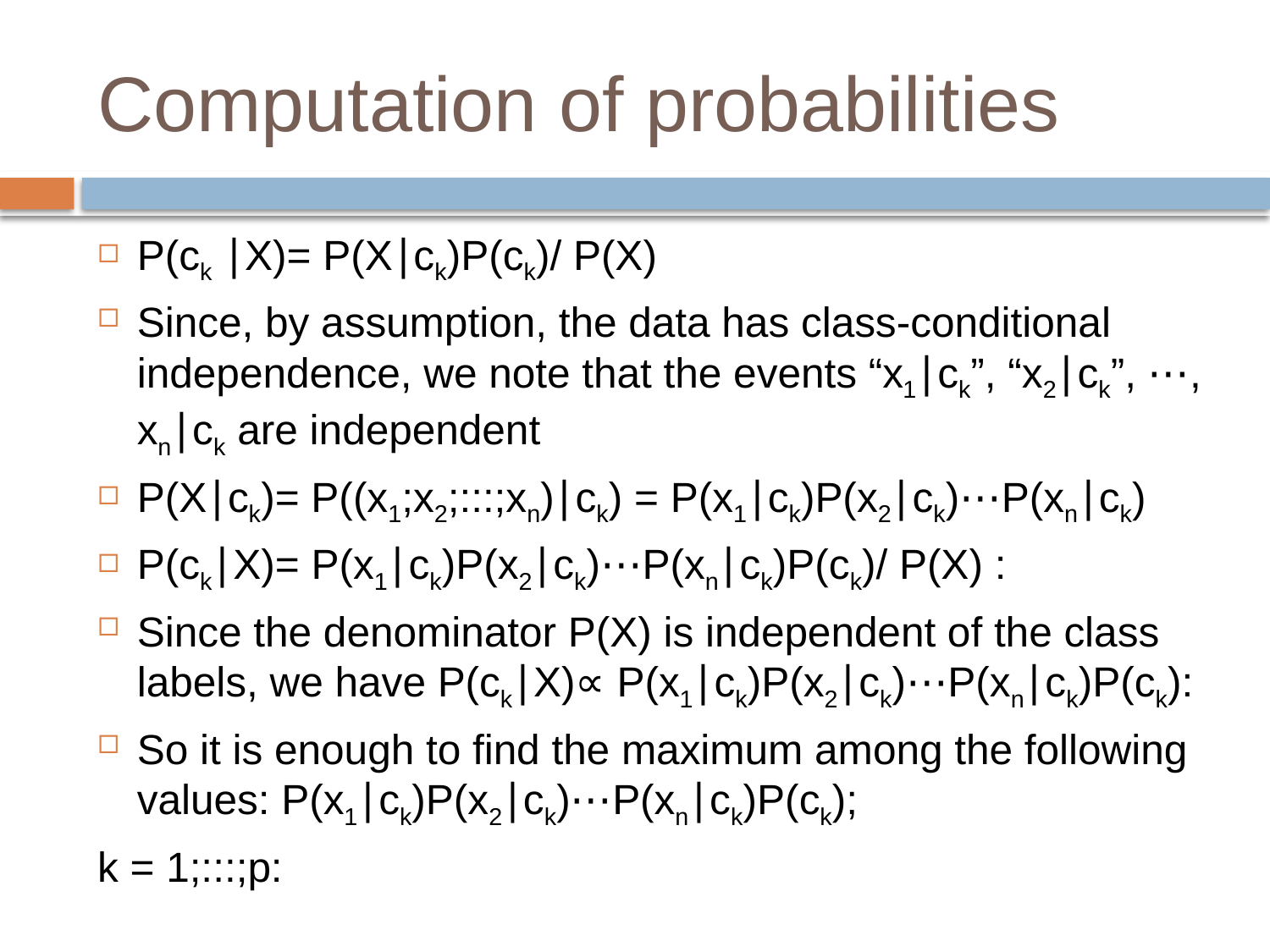

# Computation of probabilities
P(ck ∣X)= P(X∣ck)P(ck)/ P(X)
Since, by assumption, the data has class-conditional independence, we note that the events “x1∣ck”, “x2∣ck”, ⋯, xn∣ck are independent
P(X∣ck)= P((x1;x2;:::;xn)∣ck) = P(x1∣ck)P(x2∣ck)⋯P(xn∣ck)
P(ck∣X)= P(x1∣ck)P(x2∣ck)⋯P(xn∣ck)P(ck)/ P(X) :
Since the denominator P(X) is independent of the class labels, we have P(ck∣X)∝ P(x1∣ck)P(x2∣ck)⋯P(xn∣ck)P(ck):
So it is enough to ﬁnd the maximum among the following values: P(x1∣ck)P(x2∣ck)⋯P(xn∣ck)P(ck);
k = 1;:::;p: